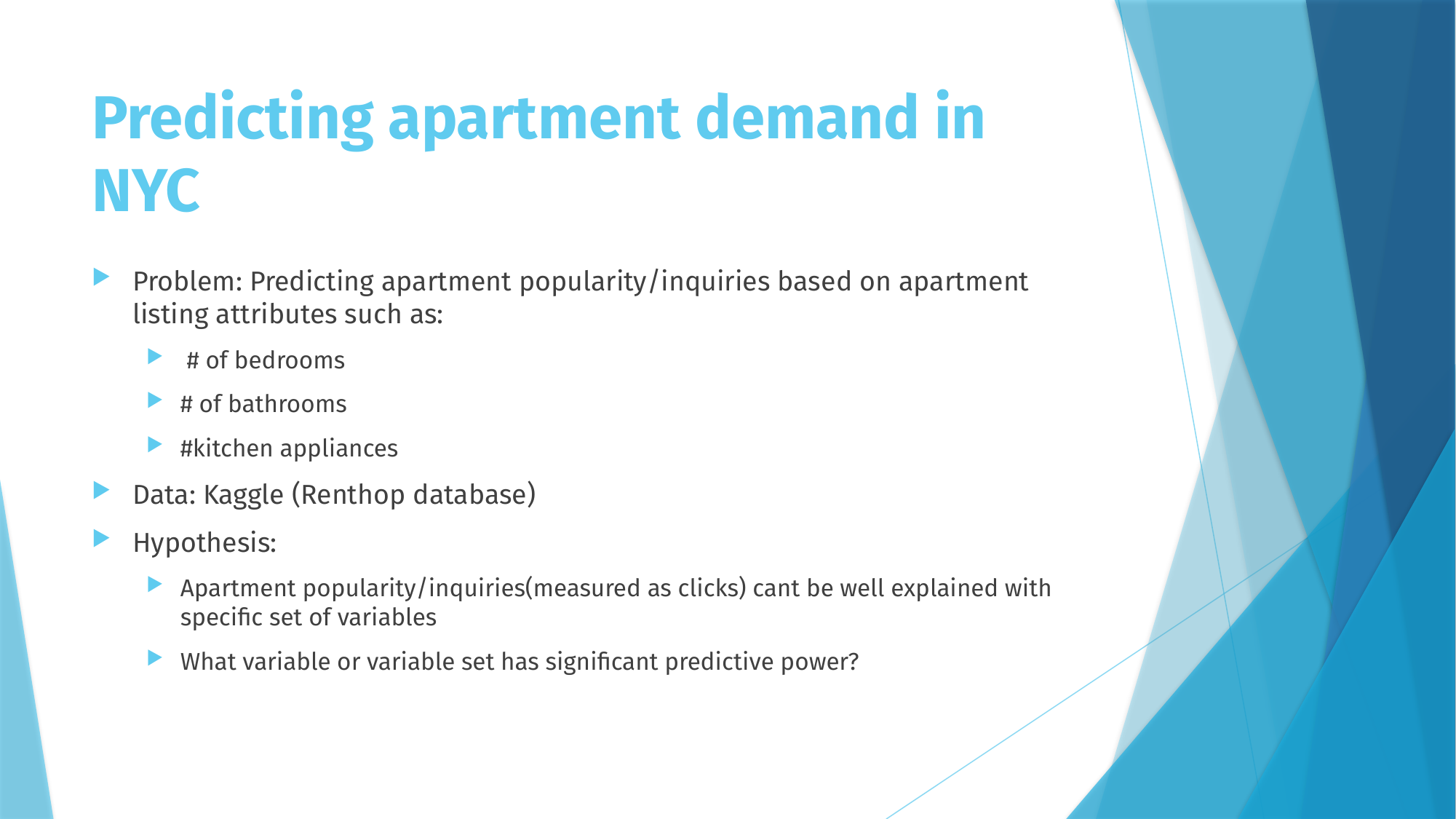

# Predicting apartment demand in NYC
Problem: Predicting apartment popularity/inquiries based on apartment listing attributes such as:
 # of bedrooms
# of bathrooms
#kitchen appliances
Data: Kaggle (Renthop database)
Hypothesis:
Apartment popularity/inquiries(measured as clicks) cant be well explained with specific set of variables
What variable or variable set has significant predictive power?